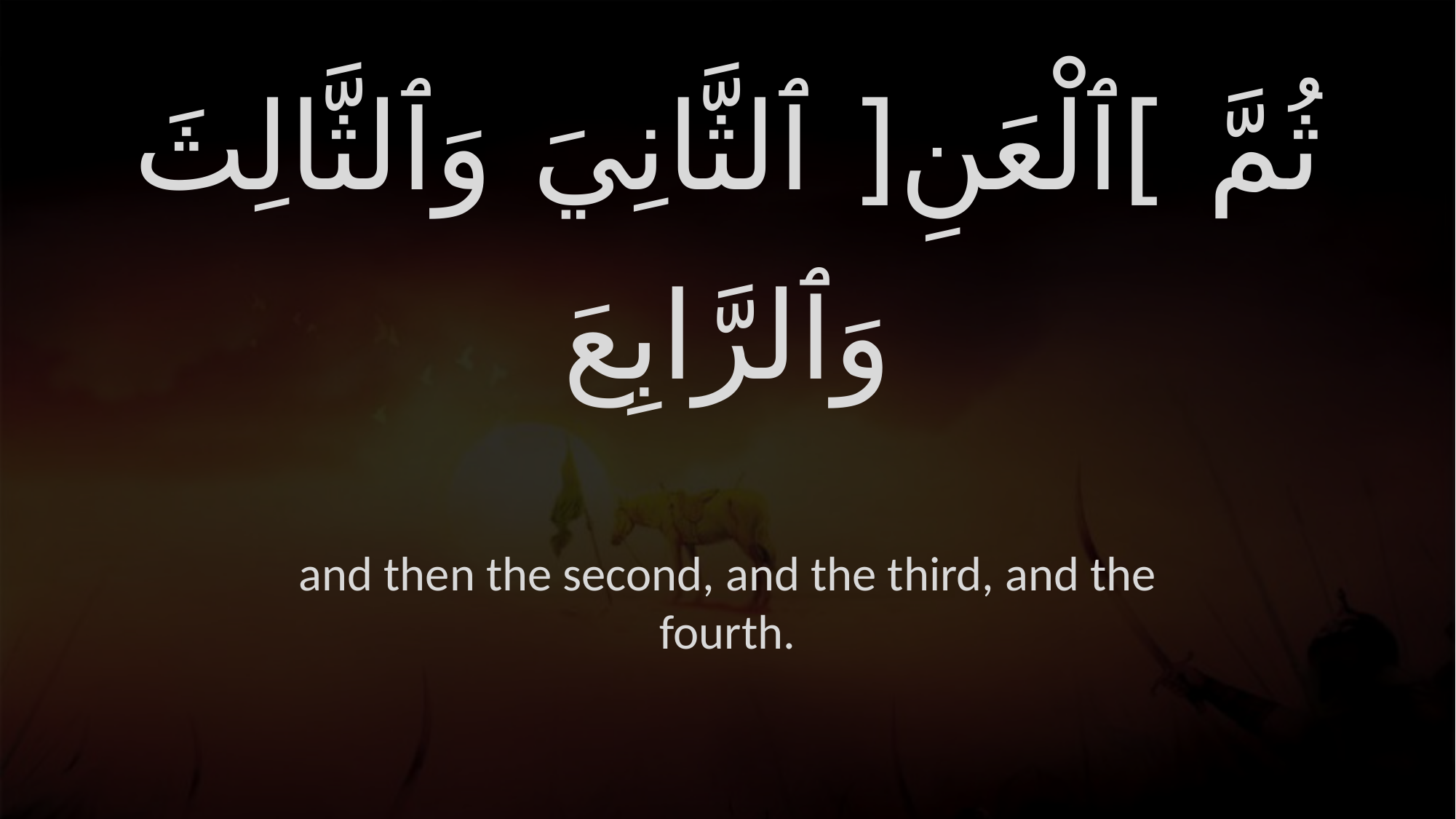

# ثُمَّ ]ٱلْعَنِ[ ٱلثَّانِيَ وَٱلثَّالِثَ وَٱلرَّابِعَ
and then the second, and the third, and the fourth.